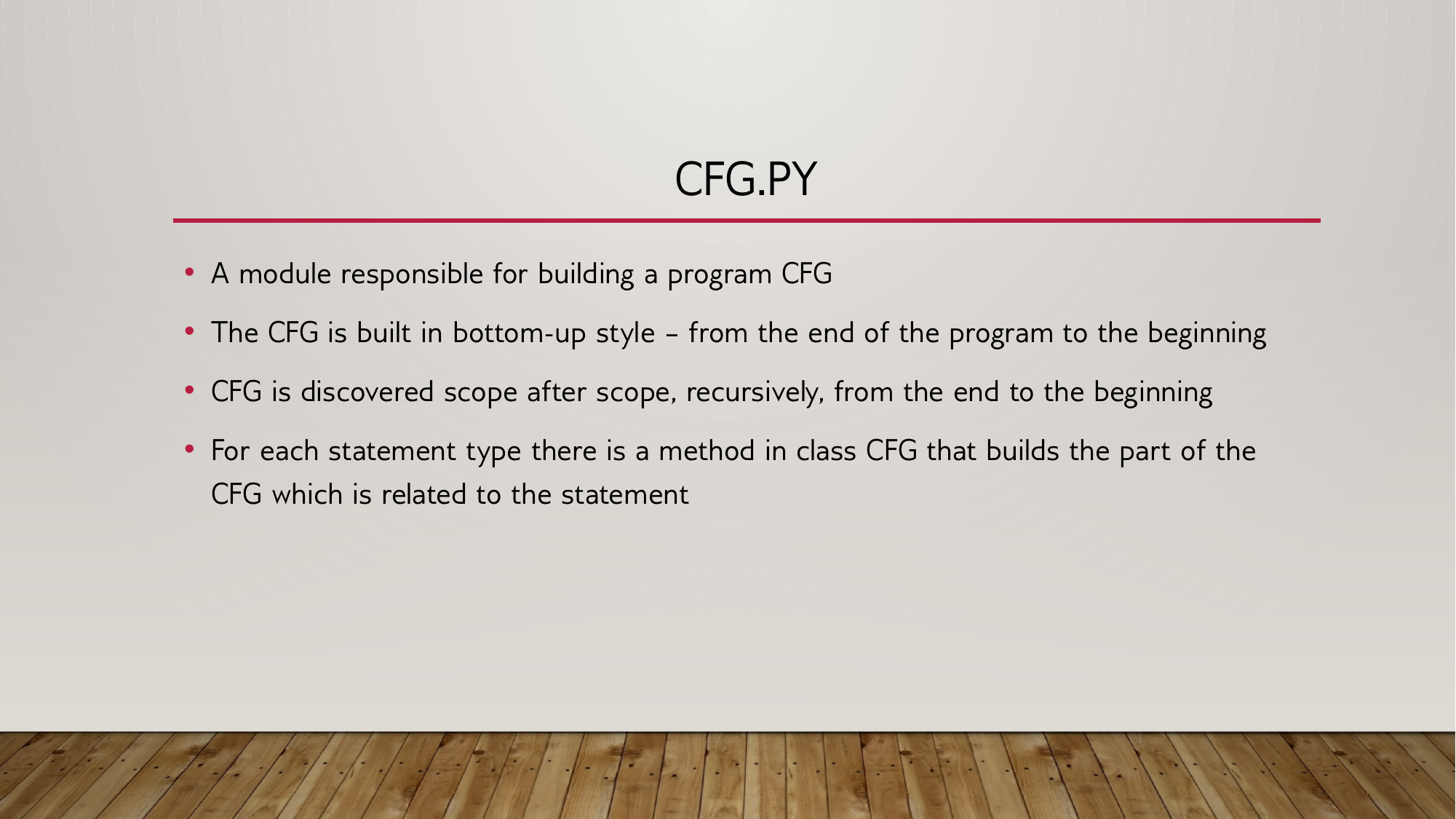

# CFG.py
A module responsible for building a program CFG
The CFG is built in bottom-up style – from the end of the program to the beginning
CFG is discovered scope after scope, recursively, from the end to the beginning
For each statement type there is a method in class CFG that builds the part of the CFG which is related to the statement